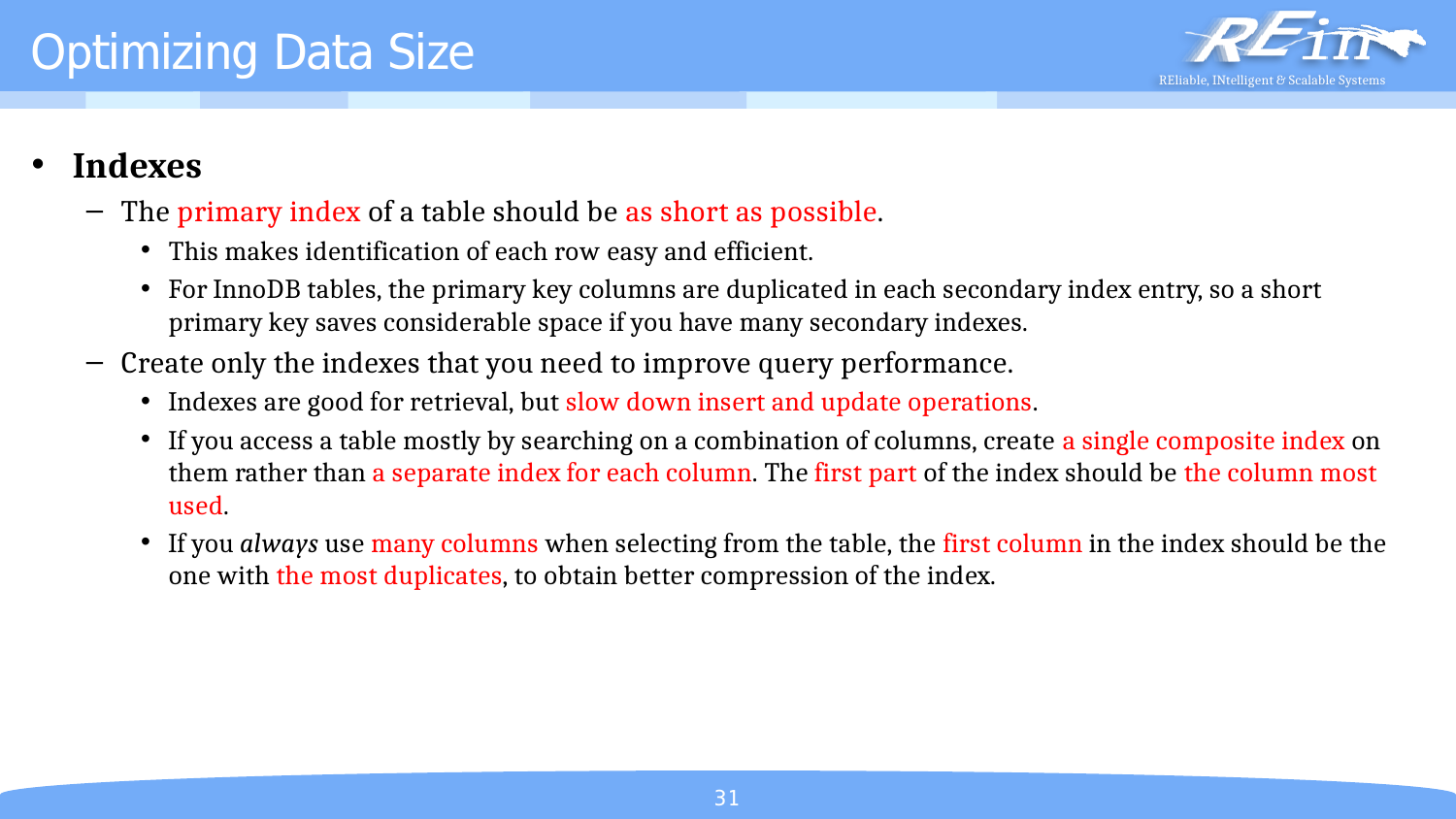

# Optimizing Data Size
Indexes
The primary index of a table should be as short as possible.
This makes identification of each row easy and efficient.
For InnoDB tables, the primary key columns are duplicated in each secondary index entry, so a short primary key saves considerable space if you have many secondary indexes.
Create only the indexes that you need to improve query performance.
Indexes are good for retrieval, but slow down insert and update operations.
If you access a table mostly by searching on a combination of columns, create a single composite index on them rather than a separate index for each column. The first part of the index should be the column most used.
If you always use many columns when selecting from the table, the first column in the index should be the one with the most duplicates, to obtain better compression of the index.
31